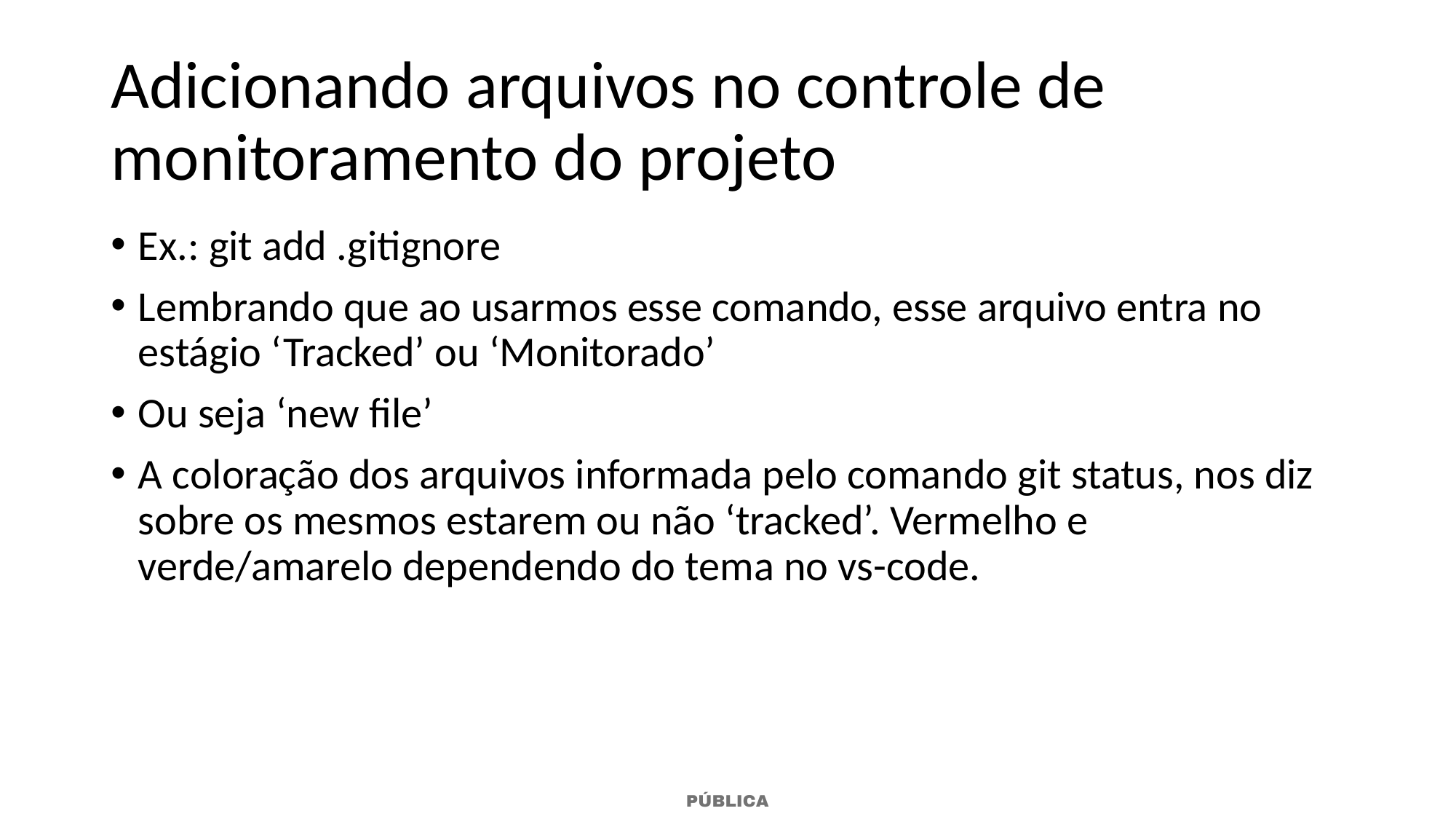

# Adicionando arquivos no controle de monitoramento do projeto
Ex.: git add .gitignore
Lembrando que ao usarmos esse comando, esse arquivo entra no estágio ‘Tracked’ ou ‘Monitorado’
Ou seja ‘new file’
A coloração dos arquivos informada pelo comando git status, nos diz sobre os mesmos estarem ou não ‘tracked’. Vermelho e verde/amarelo dependendo do tema no vs-code.